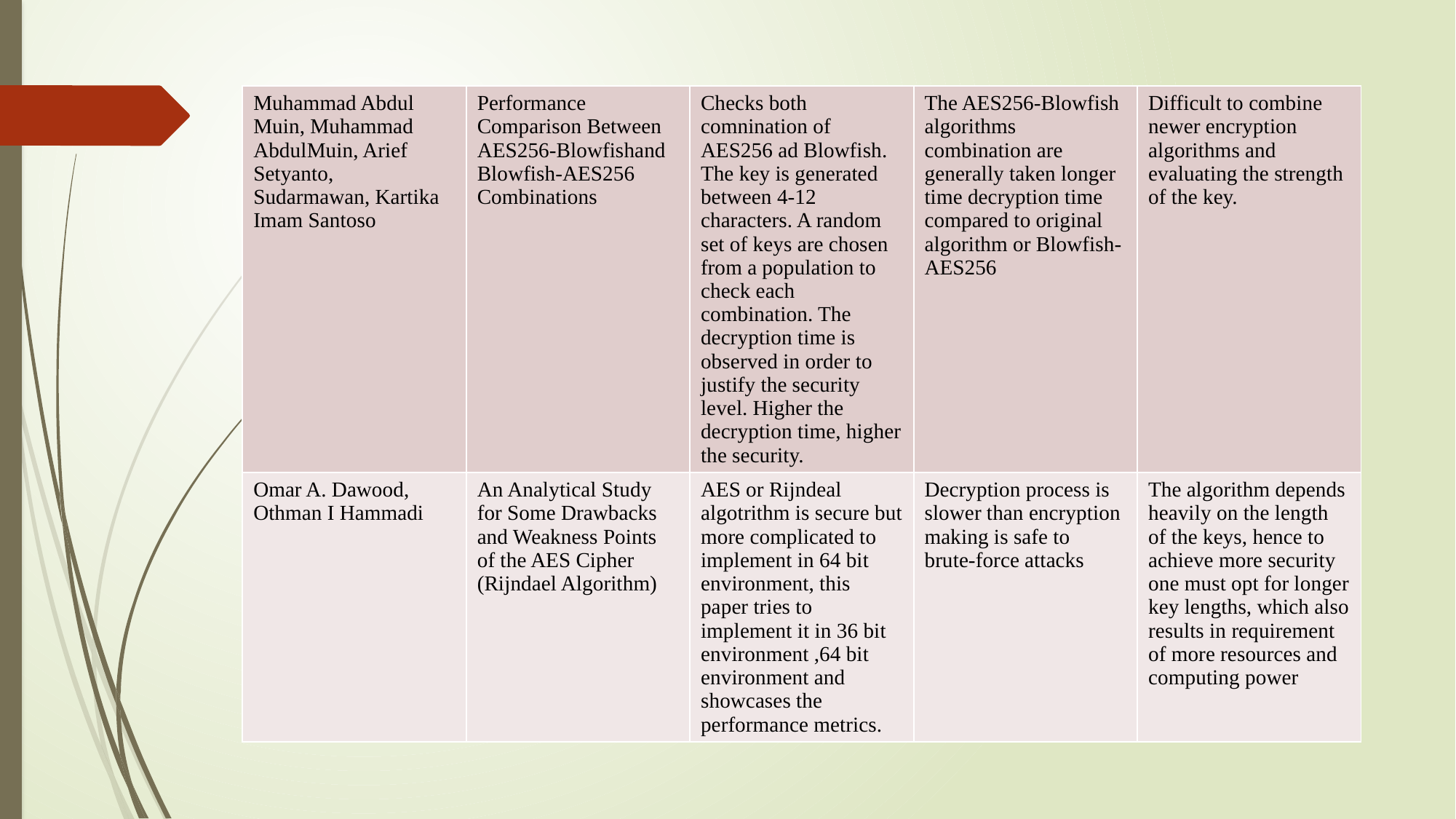

| Muhammad Abdul Muin, Muhammad AbdulMuin, Arief Setyanto, Sudarmawan, Kartika Imam Santoso | Performance Comparison Between AES256-Blowfishand Blowfish-AES256 Combinations | Checks both comnination of AES256 ad Blowfish. The key is generated between 4-12 characters. A random set of keys are chosen from a population to check each combination. The decryption time is observed in order to justify the security level. Higher the decryption time, higher the security. | The AES256-Blowfish algorithms combination are generally taken longer time decryption time compared to original algorithm or Blowfish-AES256 | Difficult to combine newer encryption algorithms and evaluating the strength of the key. |
| --- | --- | --- | --- | --- |
| Omar A. Dawood, Othman I Hammadi | An Analytical Study for Some Drawbacks and Weakness Points of the AES Cipher (Rijndael Algorithm) | AES or Rijndeal algotrithm is secure but more complicated to implement in 64 bit environment, this paper tries to implement it in 36 bit environment ,64 bit environment and showcases the performance metrics. | Decryption process is slower than encryption making is safe to brute-force attacks | The algorithm depends heavily on the length of the keys, hence to achieve more security one must opt for longer key lengths, which also results in requirement of more resources and computing power |